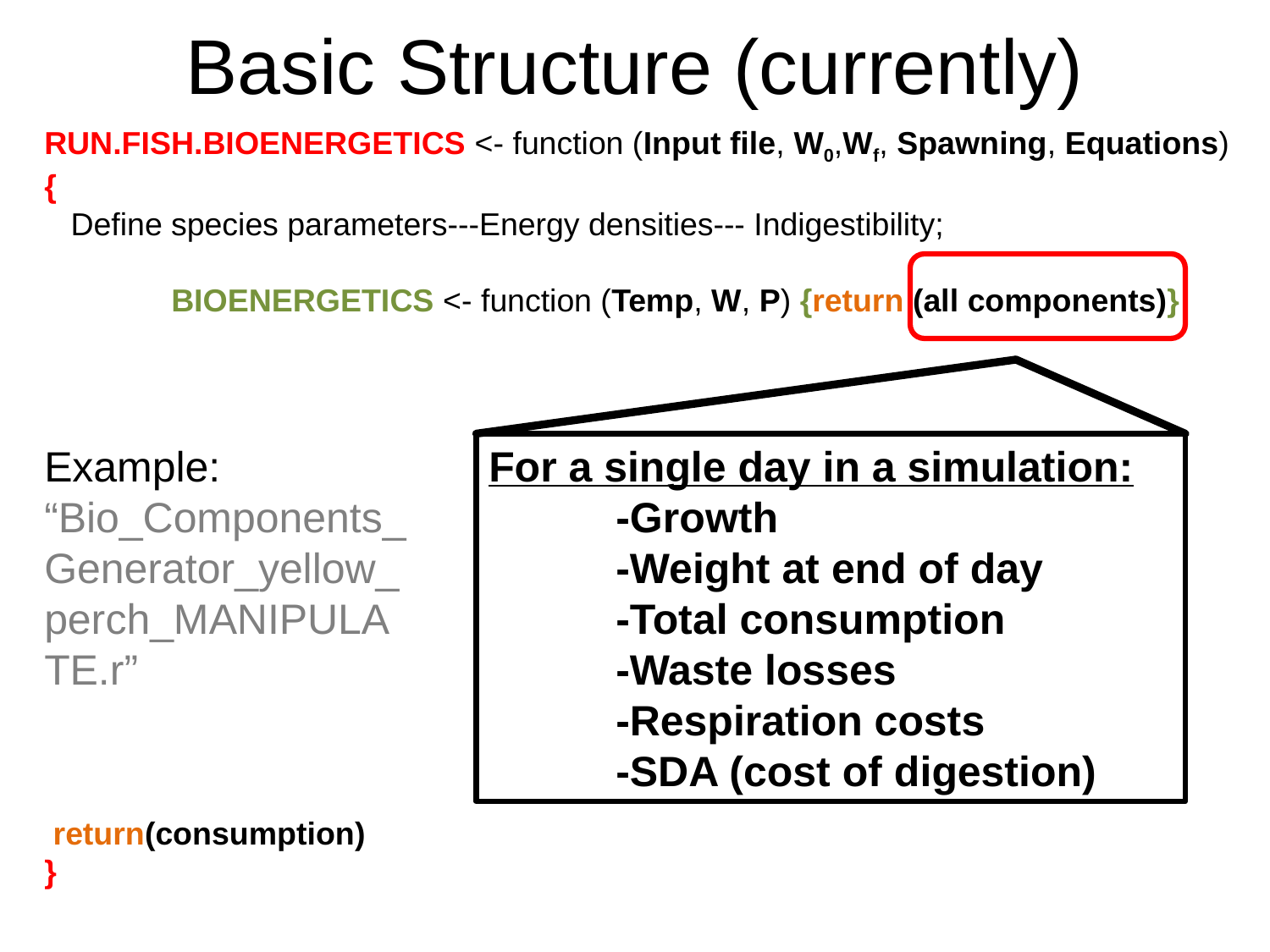

Basic Structure (currently)
RUN.FISH.BIOENERGETICS <- function (Input file, W0,Wf, Spawning, Equations)
{
   Define species parameters---Energy densities--- Indigestibility;

     	BIOENERGETICS <- function (Temp, W, P) {return (all components)}

 return(consumption)
}

Example:
“Bio_Components_Generator_yellow_perch_MANIPULATE.r”
For a single day in a simulation:
	-Growth
	-Weight at end of day
	-Total consumption
	-Waste losses
	-Respiration costs
	-SDA (cost of digestion)